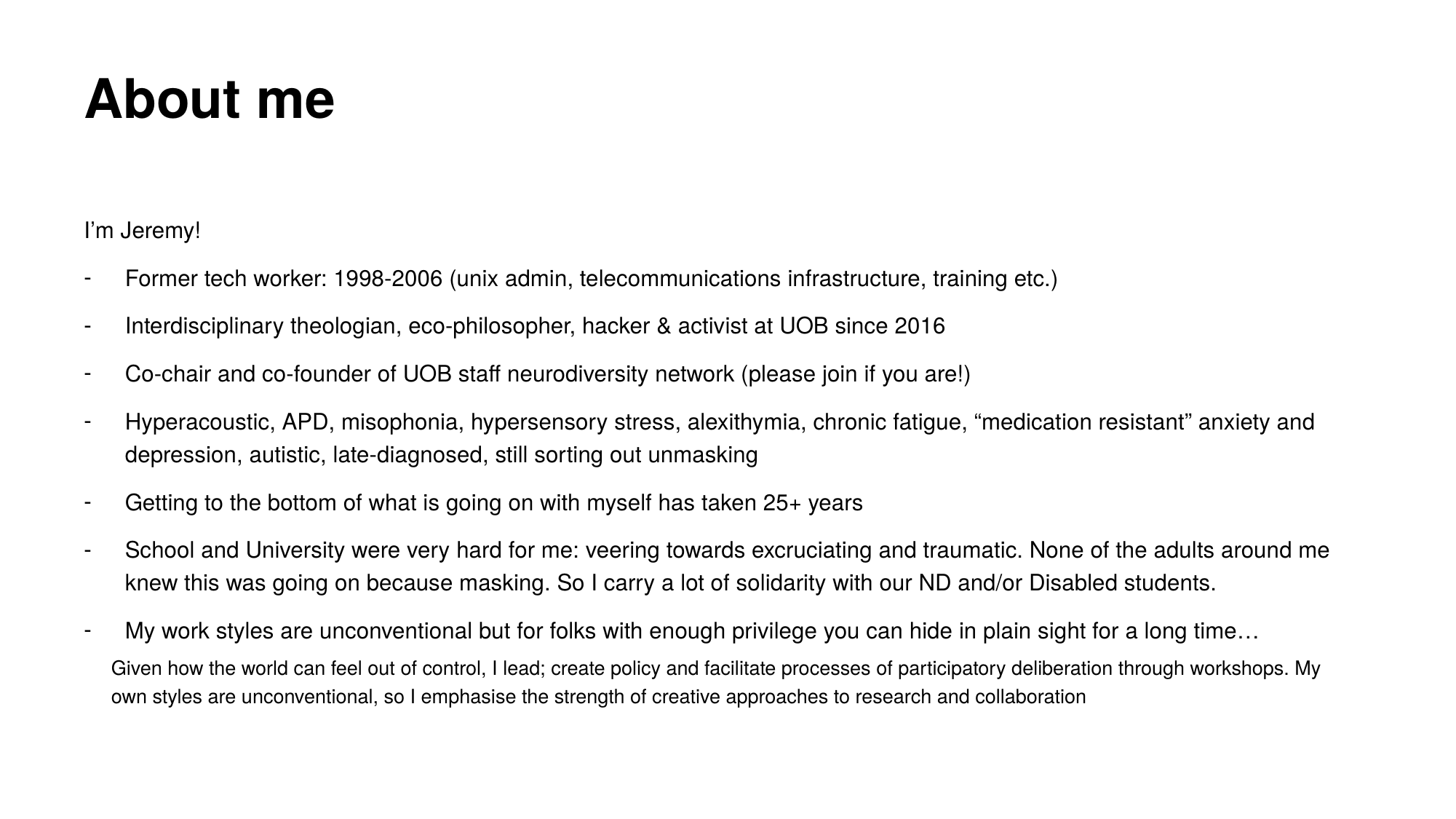

# About me
I’m Jeremy!
Former tech worker: 1998-2006 (unix admin, telecommunications infrastructure, training etc.)
Interdisciplinary theologian, eco-philosopher, hacker & activist at UOB since 2016
Co-chair and co-founder of UOB staff neurodiversity network (please join if you are!)
Hyperacoustic, APD, misophonia, hypersensory stress, alexithymia, chronic fatigue, “medication resistant” anxiety and depression, autistic, late-diagnosed, still sorting out unmasking
Getting to the bottom of what is going on with myself has taken 25+ years
School and University were very hard for me: veering towards excruciating and traumatic. None of the adults around me knew this was going on because masking. So I carry a lot of solidarity with our ND and/or Disabled students.
My work styles are unconventional but for folks with enough privilege you can hide in plain sight for a long time…
Given how the world can feel out of control, I lead; create policy and facilitate processes of participatory deliberation through workshops. My own styles are unconventional, so I emphasise the strength of creative approaches to research and collaboration